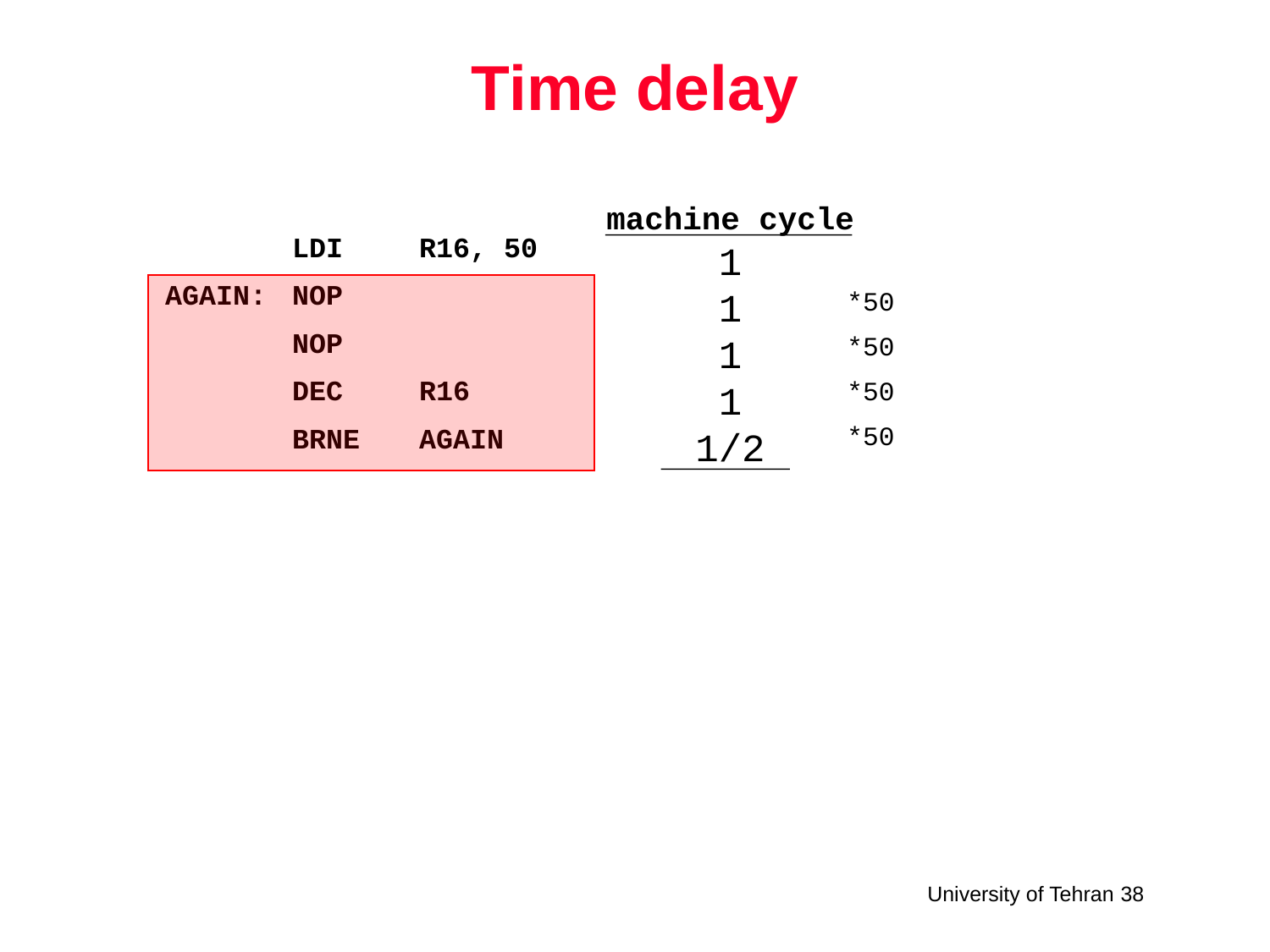

# Time delay
machine cycle
1
1
1
1
1/2

	LDI	R16, 50
AGAIN:	NOP
	NOP
	DEC	R16
	BRNE	AGAIN

*50
*50
*50
*50